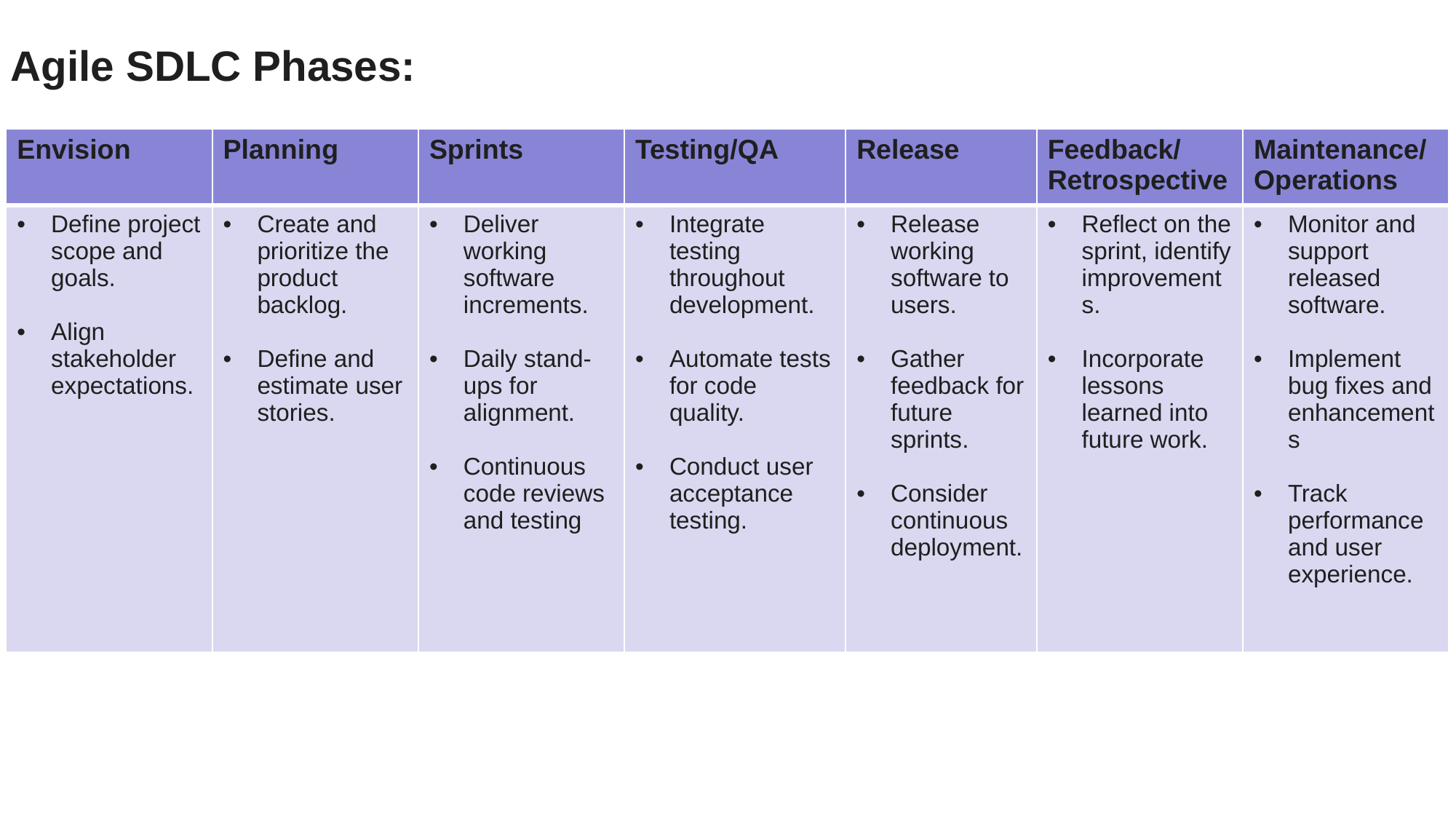

Agile SDLC Phases:

| Envision | Planning | Sprints | Testing/QA | Release | Feedback/Retrospective | Maintenance/Operations |
| --- | --- | --- | --- | --- | --- | --- |
| Define project scope and goals. Align stakeholder expectations. | Create and prioritize the product backlog. Define and estimate user stories. | Deliver working software increments. Daily stand-ups for alignment. Continuous code reviews and testing | Integrate testing throughout development. Automate tests for code quality. Conduct user acceptance testing. | Release working software to users. Gather feedback for future sprints. Consider continuous deployment. | Reflect on the sprint, identify improvements. Incorporate lessons learned into future work. | Monitor and support released software. Implement bug fixes and enhancements Track performance and user experience. |